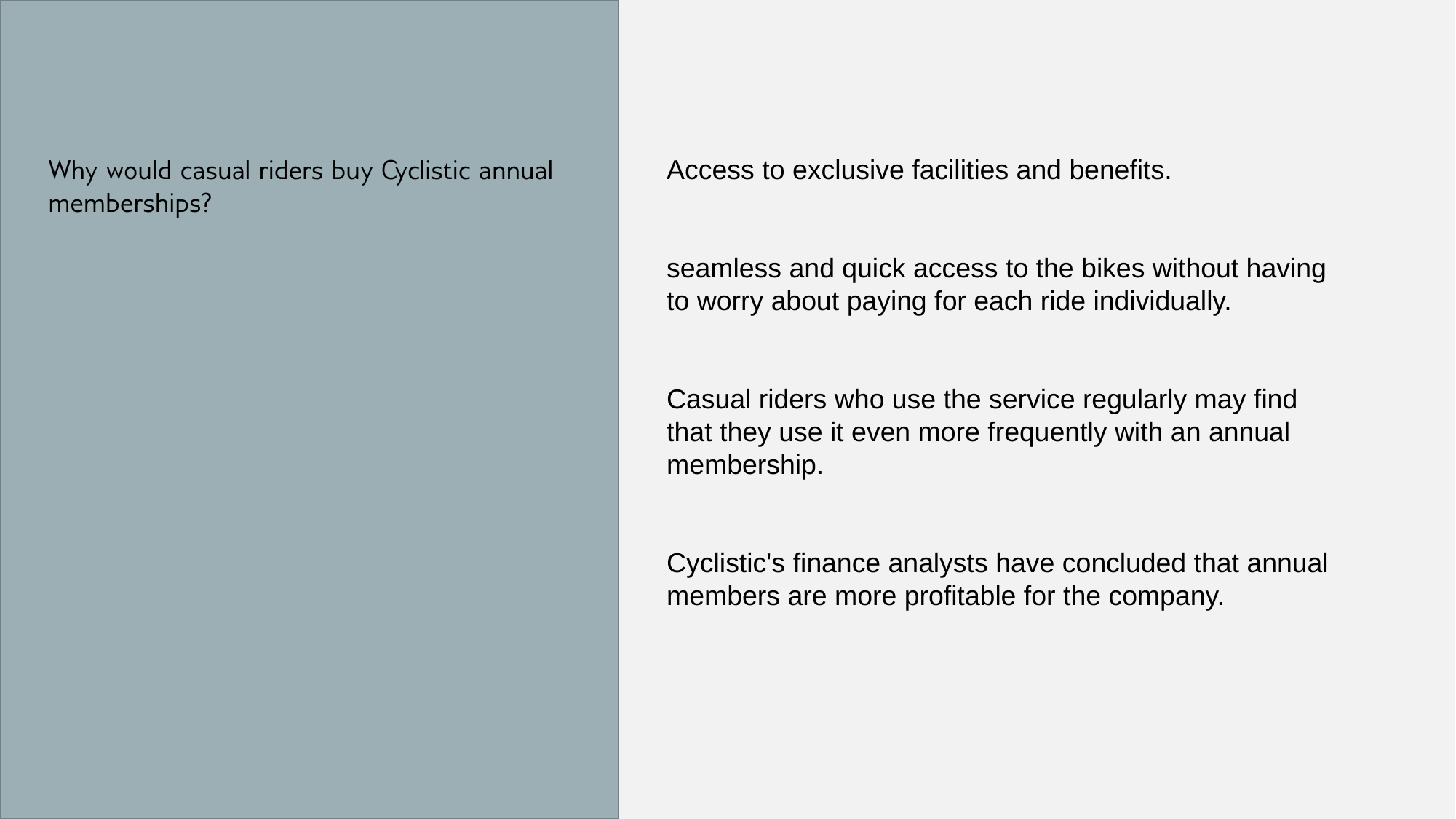

Why would casual riders buy Cyclistic annual memberships?

Access to exclusive facilities and benefits.

seamless and quick access to the bikes without having to worry about paying for each ride individually.

Casual riders who use the service regularly may find that they use it even more frequently with an annual membership.

Cyclistic's finance analysts have concluded that annual members are more profitable for the company.